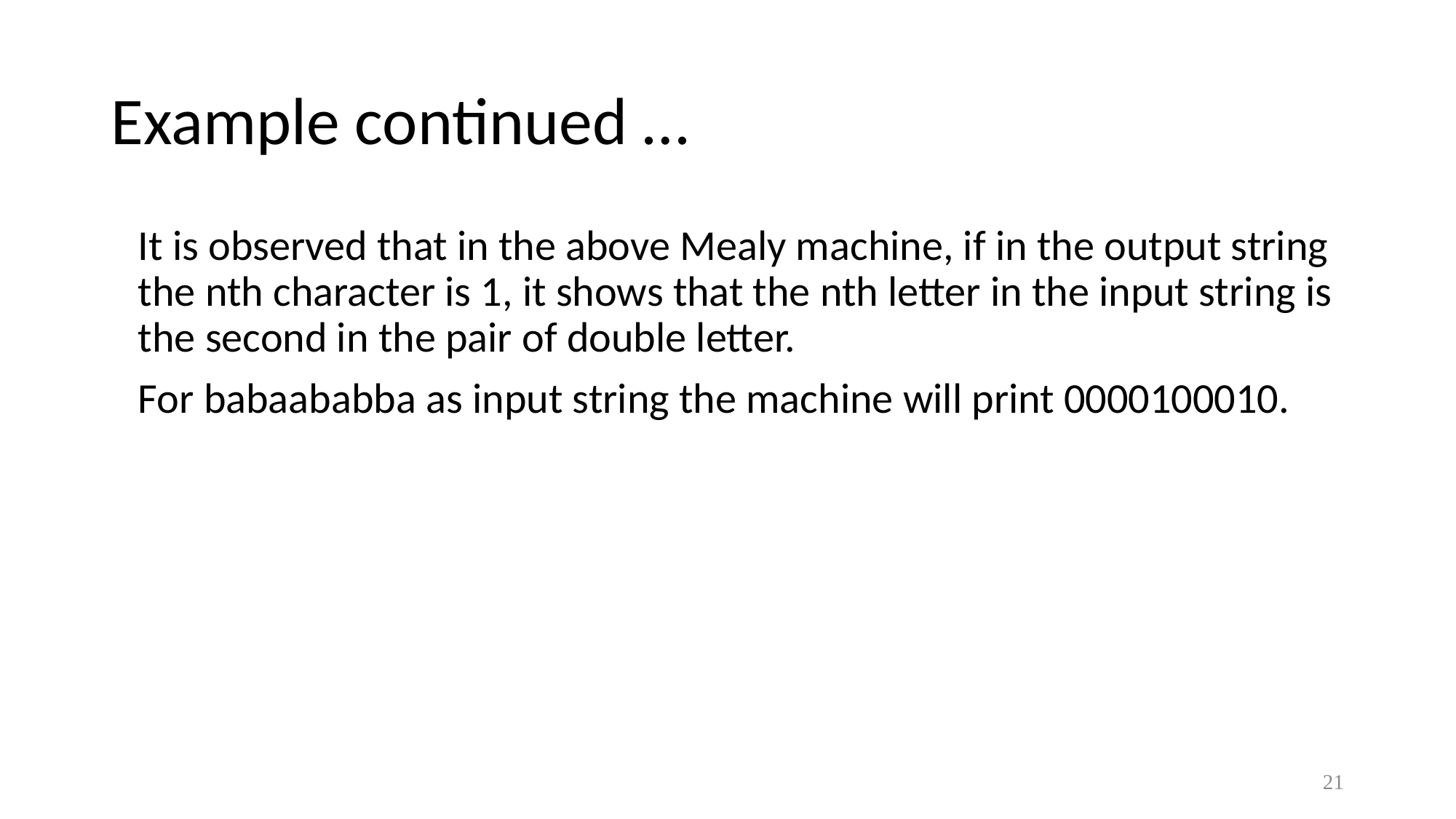

# Example continued …
	It is observed that in the above Mealy machine, if in the output string the nth character is 1, it shows that the nth letter in the input string is the second in the pair of double letter.
	For babaababba as input string the machine will print 0000100010.
21